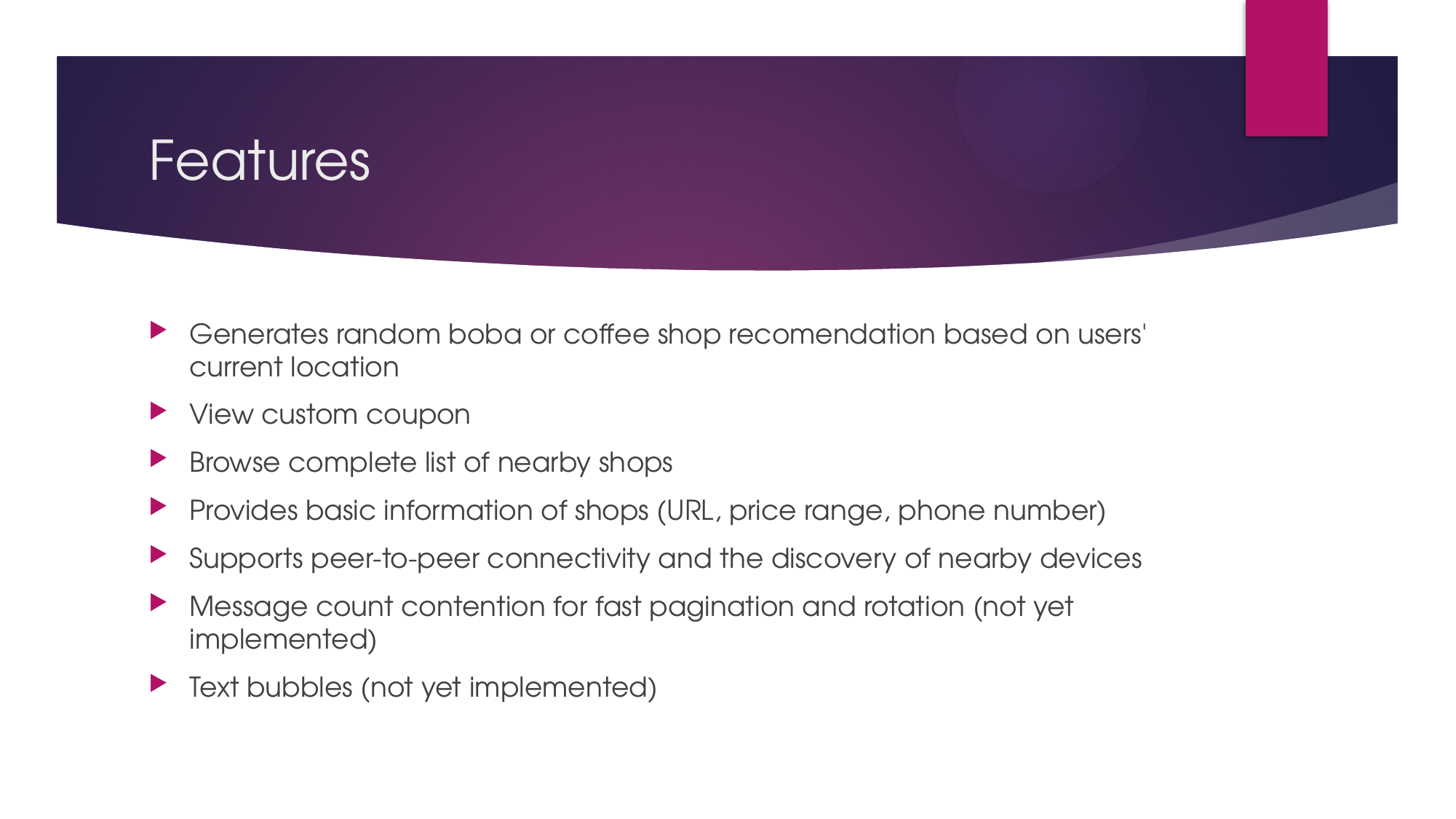

# Features
Generates random boba or coffee shop recomendation based on users' current location
View custom coupon
Browse complete list of nearby shops
Provides basic information of shops (URL, price range, phone number)
Supports peer-to-peer connectivity and the discovery of nearby devices
Message count contention for fast pagination and rotation (not yet implemented)
Text bubbles (not yet implemented)